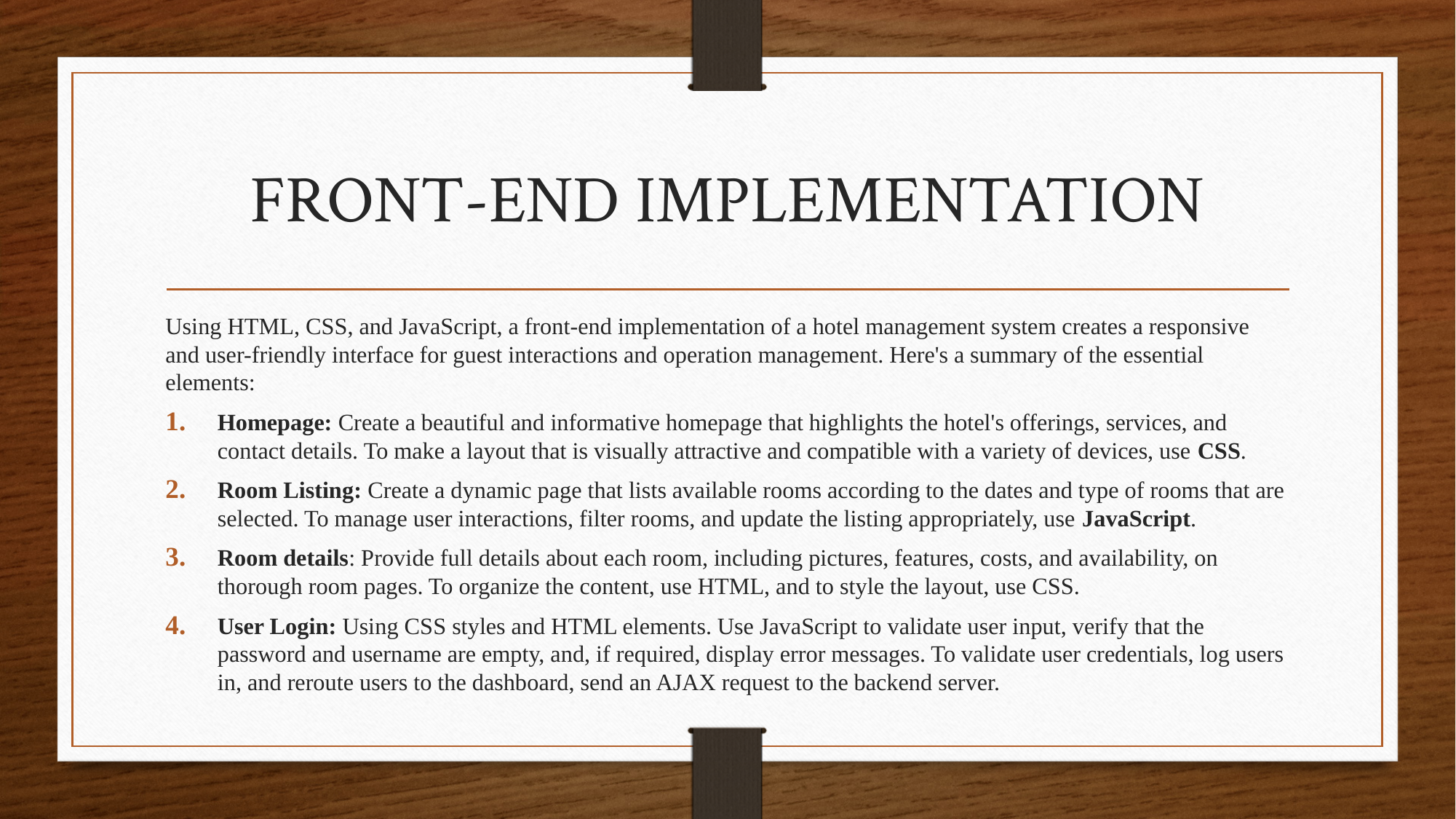

# FRONT-END IMPLEMENTATION
Using HTML, CSS, and JavaScript, a front-end implementation of a hotel management system creates a responsive and user-friendly interface for guest interactions and operation management. Here's a summary of the essential elements:
Homepage: Create a beautiful and informative homepage that highlights the hotel's offerings, services, and contact details. To make a layout that is visually attractive and compatible with a variety of devices, use CSS.
Room Listing: Create a dynamic page that lists available rooms according to the dates and type of rooms that are selected. To manage user interactions, filter rooms, and update the listing appropriately, use JavaScript.
Room details: Provide full details about each room, including pictures, features, costs, and availability, on thorough room pages. To organize the content, use HTML, and to style the layout, use CSS.
User Login: Using CSS styles and HTML elements. Use JavaScript to validate user input, verify that the password and username are empty, and, if required, display error messages. To validate user credentials, log users in, and reroute users to the dashboard, send an AJAX request to the backend server.